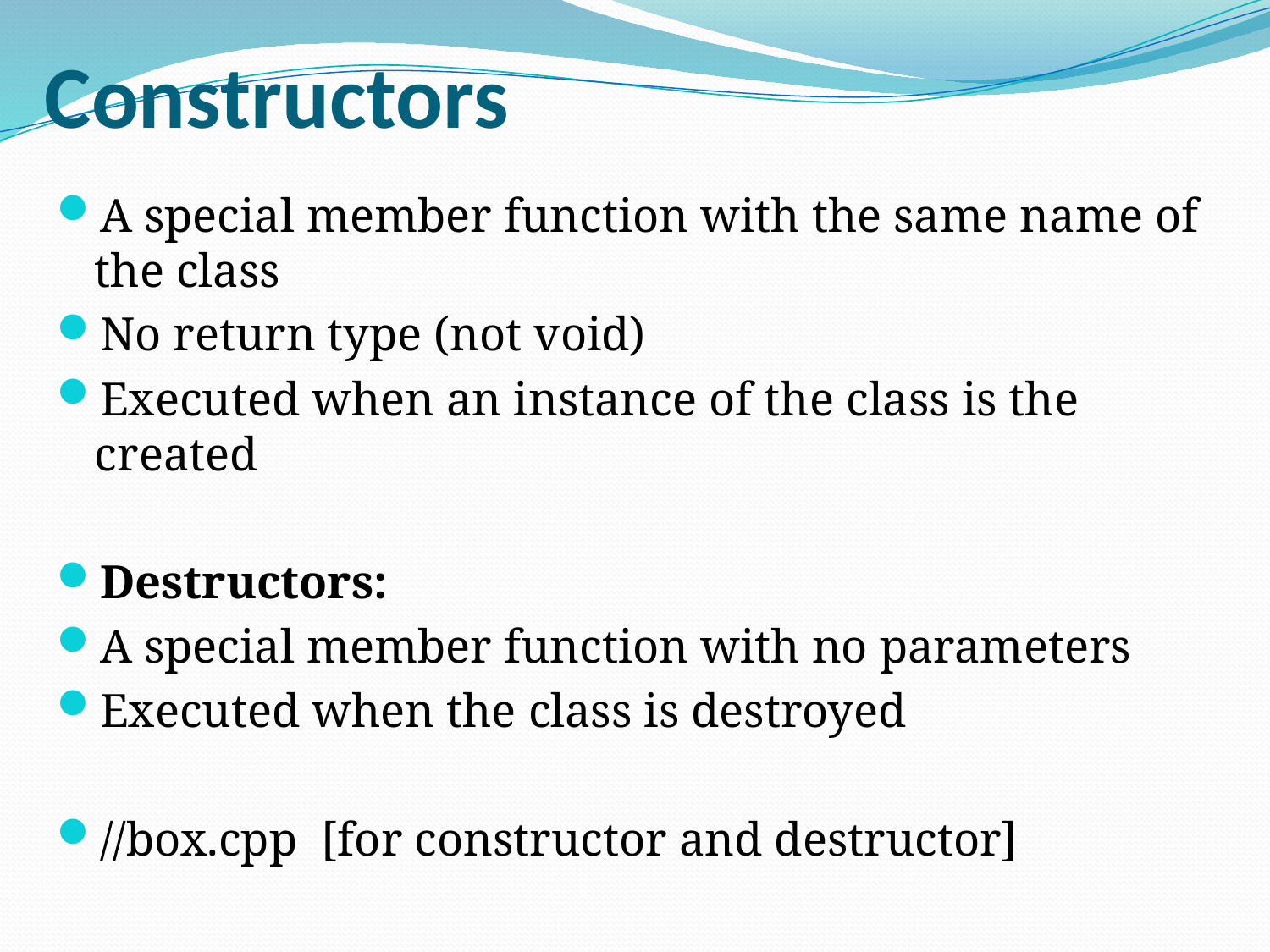

# Constructors
A special member function with the same name of the class
No return type (not void)
Executed when an instance of the class is the created

Destructors:
A special member function with no parameters
Executed when the class is destroyed

//box.cpp  [for constructor and destructor]